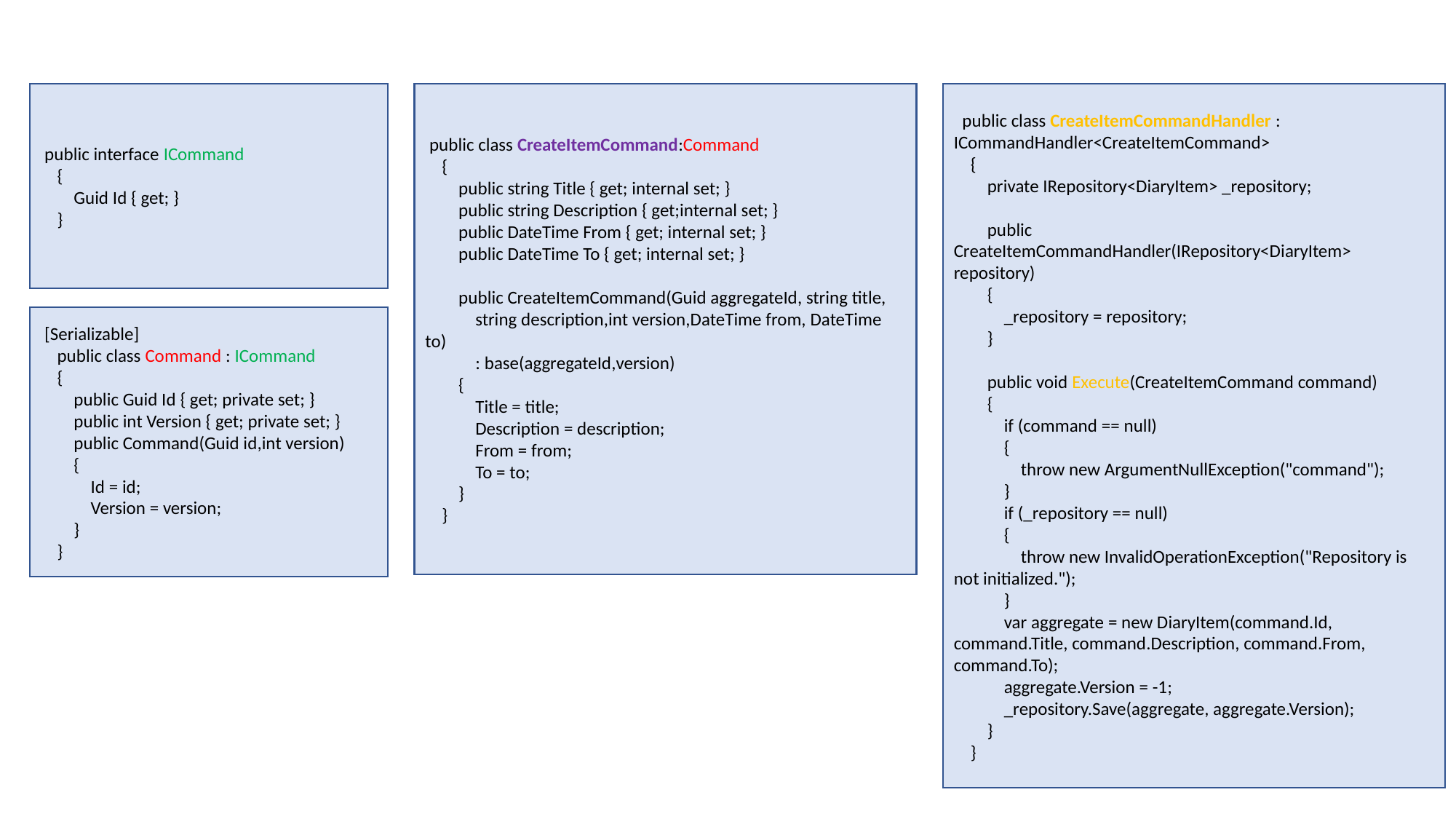

public class CreateItemCommandHandler : ICommandHandler<CreateItemCommand>
    {
        private IRepository<DiaryItem> _repository;

        public CreateItemCommandHandler(IRepository<DiaryItem> repository)
        {
            _repository = repository;
        }

        public void Execute(CreateItemCommand command)
        {
            if (command == null)
            {
                throw new ArgumentNullException("command");
            }
            if (_repository == null)
            {
                throw new InvalidOperationException("Repository is not initialized.");
            }
            var aggregate = new DiaryItem(command.Id, command.Title, command.Description, command.From, command.To);
            aggregate.Version = -1;
            _repository.Save(aggregate, aggregate.Version);
        }
    }
 public interface ICommand
    {
        Guid Id { get; }
    }
 public class CreateItemCommand:Command
    {
        public string Title { get; internal set; }
        public string Description { get;internal set; }
        public DateTime From { get; internal set; }
        public DateTime To { get; internal set; }

        public CreateItemCommand(Guid aggregateId, string title,
            string description,int version,DateTime from, DateTime to)
            : base(aggregateId,version)
        {
            Title = title;
            Description = description;
            From = from;
            To = to;
        }
    }
 [Serializable]
    public class Command : ICommand
    {
        public Guid Id { get; private set; }
        public int Version { get; private set; }
        public Command(Guid id,int version)
        {
            Id = id;
            Version = version;
        }
    }